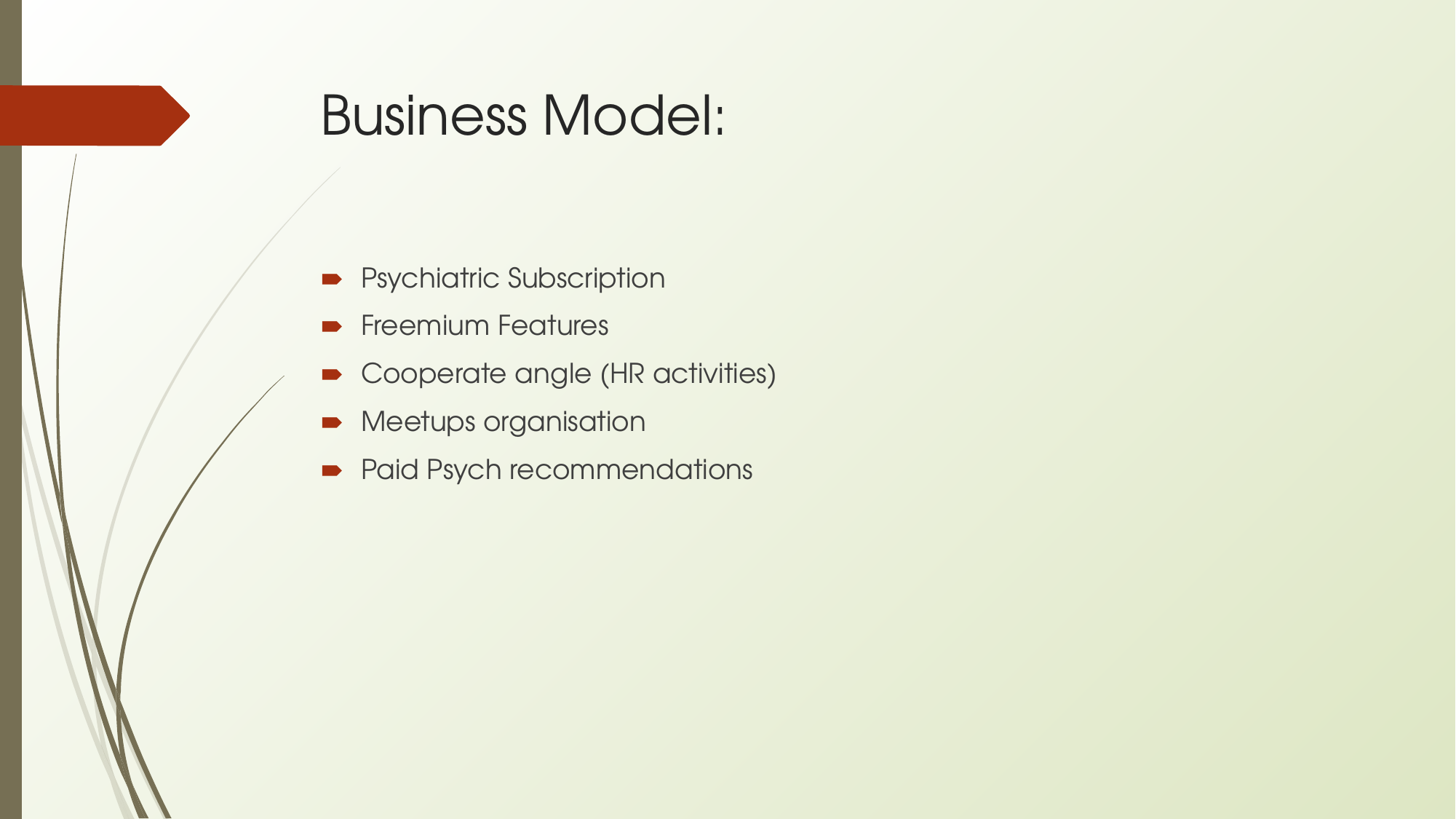

# Business Model:
Psychiatric Subscription
Freemium Features
Cooperate angle (HR activities)
Meetups organisation
Paid Psych recommendations